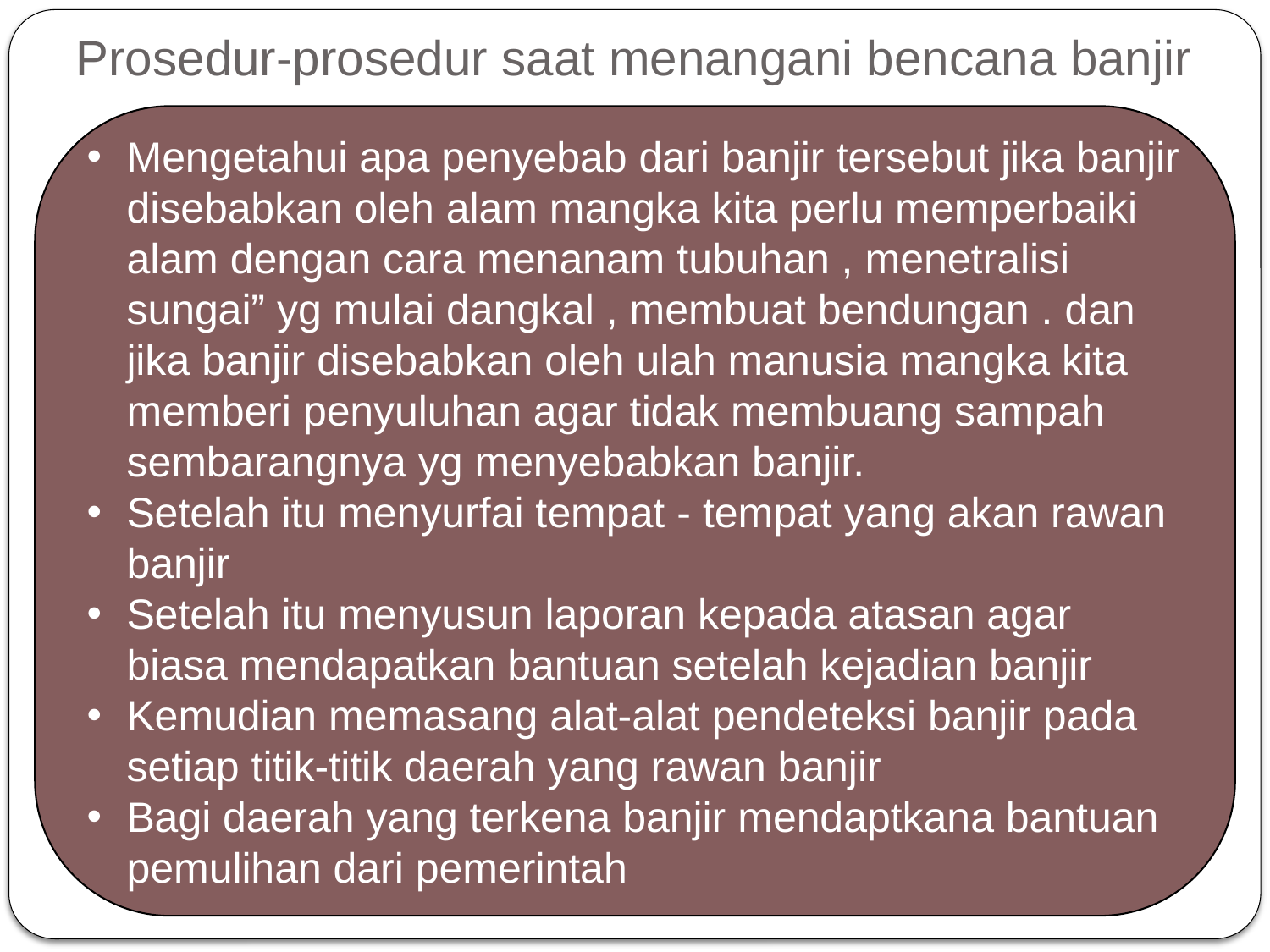

# Prosedur-prosedur saat menangani bencana banjir
Mengetahui apa penyebab dari banjir tersebut jika banjir disebabkan oleh alam mangka kita perlu memperbaiki alam dengan cara menanam tubuhan , menetralisi sungai” yg mulai dangkal , membuat bendungan . dan jika banjir disebabkan oleh ulah manusia mangka kita memberi penyuluhan agar tidak membuang sampah sembarangnya yg menyebabkan banjir.
Setelah itu menyurfai tempat - tempat yang akan rawan banjir
Setelah itu menyusun laporan kepada atasan agar biasa mendapatkan bantuan setelah kejadian banjir
Kemudian memasang alat-alat pendeteksi banjir pada setiap titik-titik daerah yang rawan banjir
Bagi daerah yang terkena banjir mendaptkana bantuan pemulihan dari pemerintah